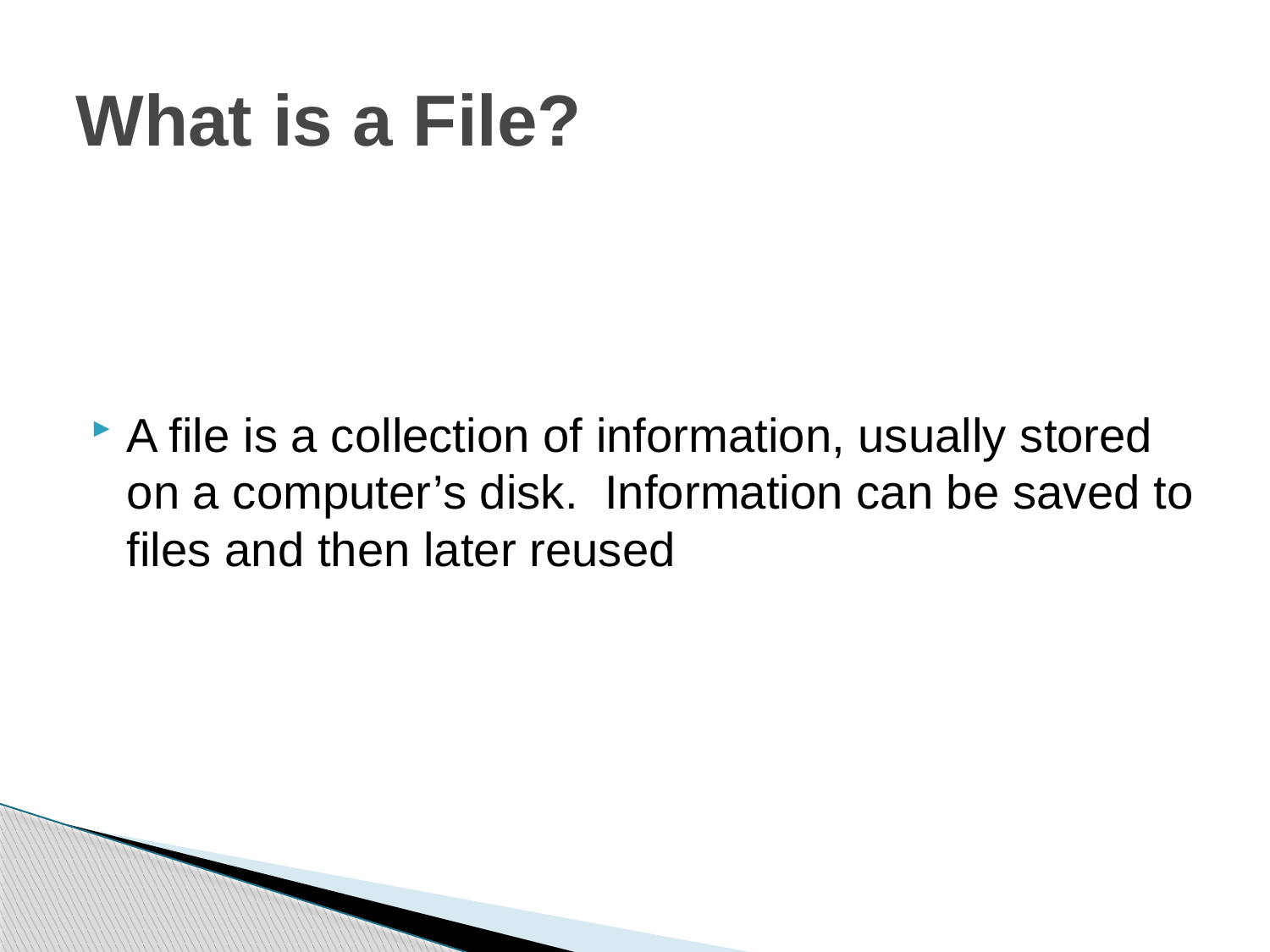

# What is a File?

A file is a collection of information, usually stored on a computer’s disk.  Information can be saved to files and then later reused